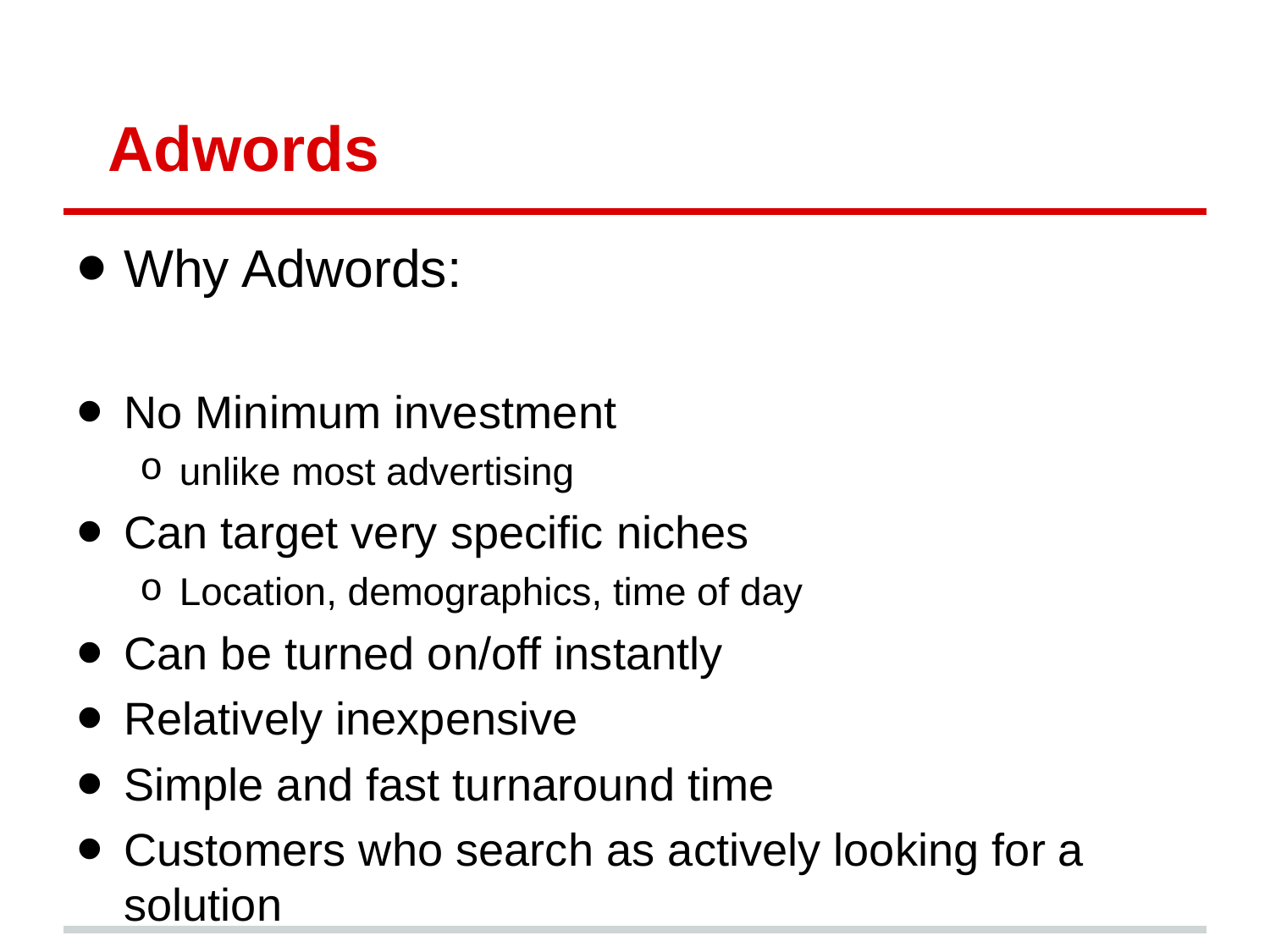

# Adwords
Why Adwords:

No Minimum investment
unlike most advertising
Can target very specific niches
Location, demographics, time of day
Can be turned on/off instantly
Relatively inexpensive
Simple and fast turnaround time
Customers who search as actively looking for a solution